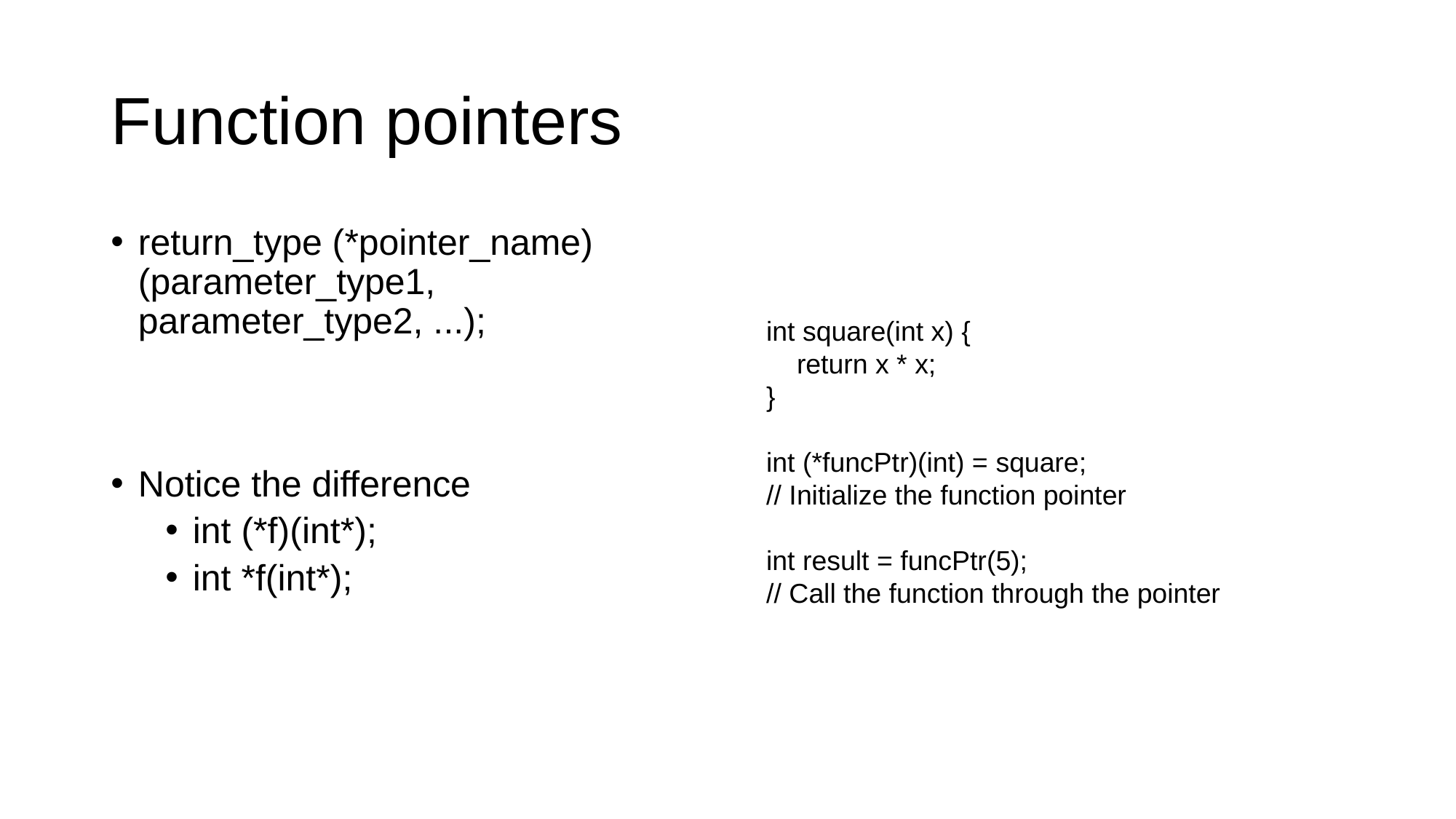

# Function pointers
return_type (*pointer_name) (parameter_type1, parameter_type2, ...);

Notice the difference
int (*f)(int*);
int *f(int*);

int square(int x) {
    return x * x;
}

int (*funcPtr)(int) = square;
// Initialize the function pointer

int result = funcPtr(5);
// Call the function through the pointer